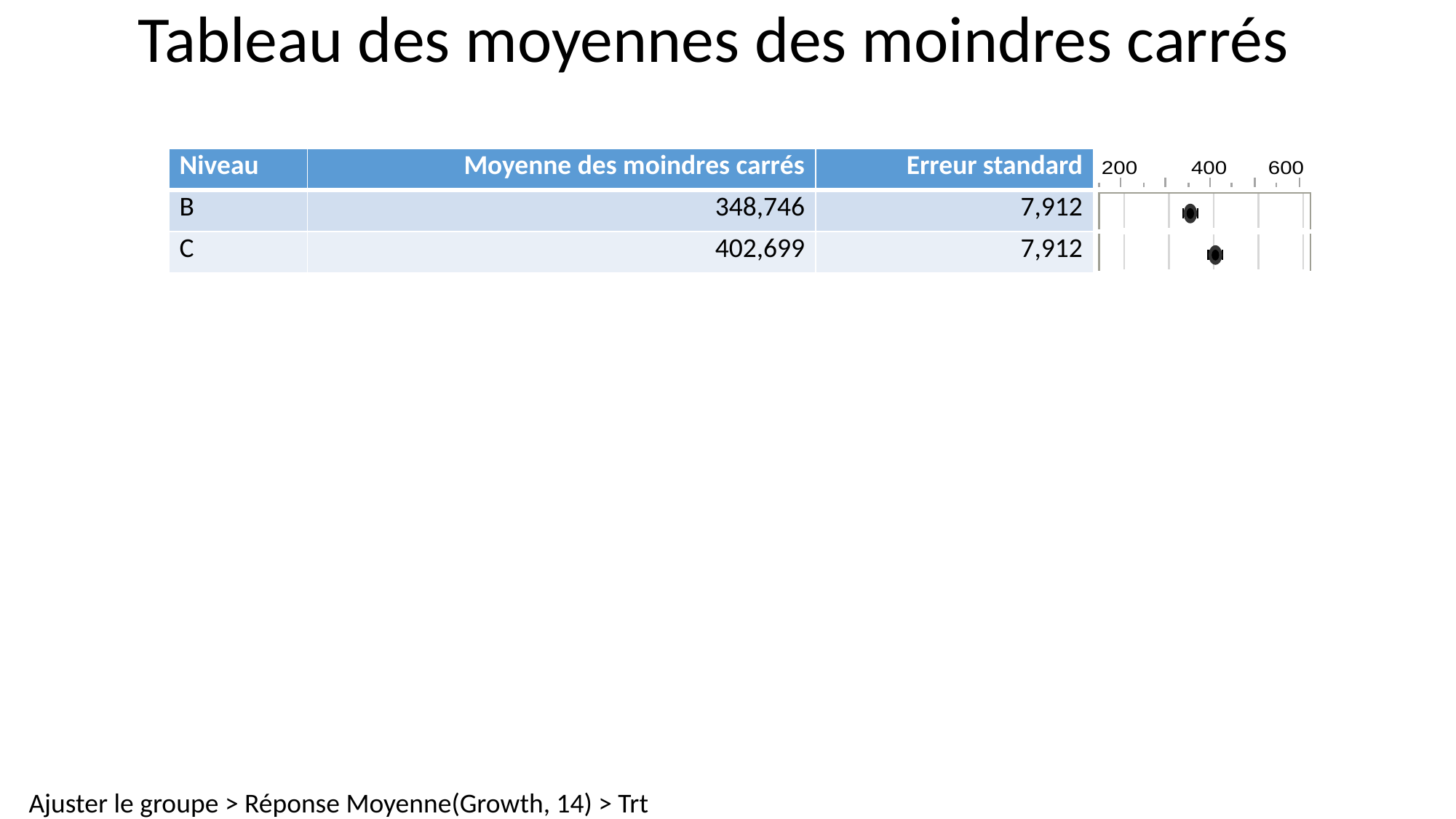

# Tableau des moyennes des moindres carrés
| Niveau | Moyenne des moindres carrés | Erreur standard |  |
| --- | --- | --- | --- |
| B | 348,746 | 7,912 |  |
| C | 402,699 | 7,912 |  |
Ajuster le groupe > Réponse Moyenne(Growth, 14) > Trt